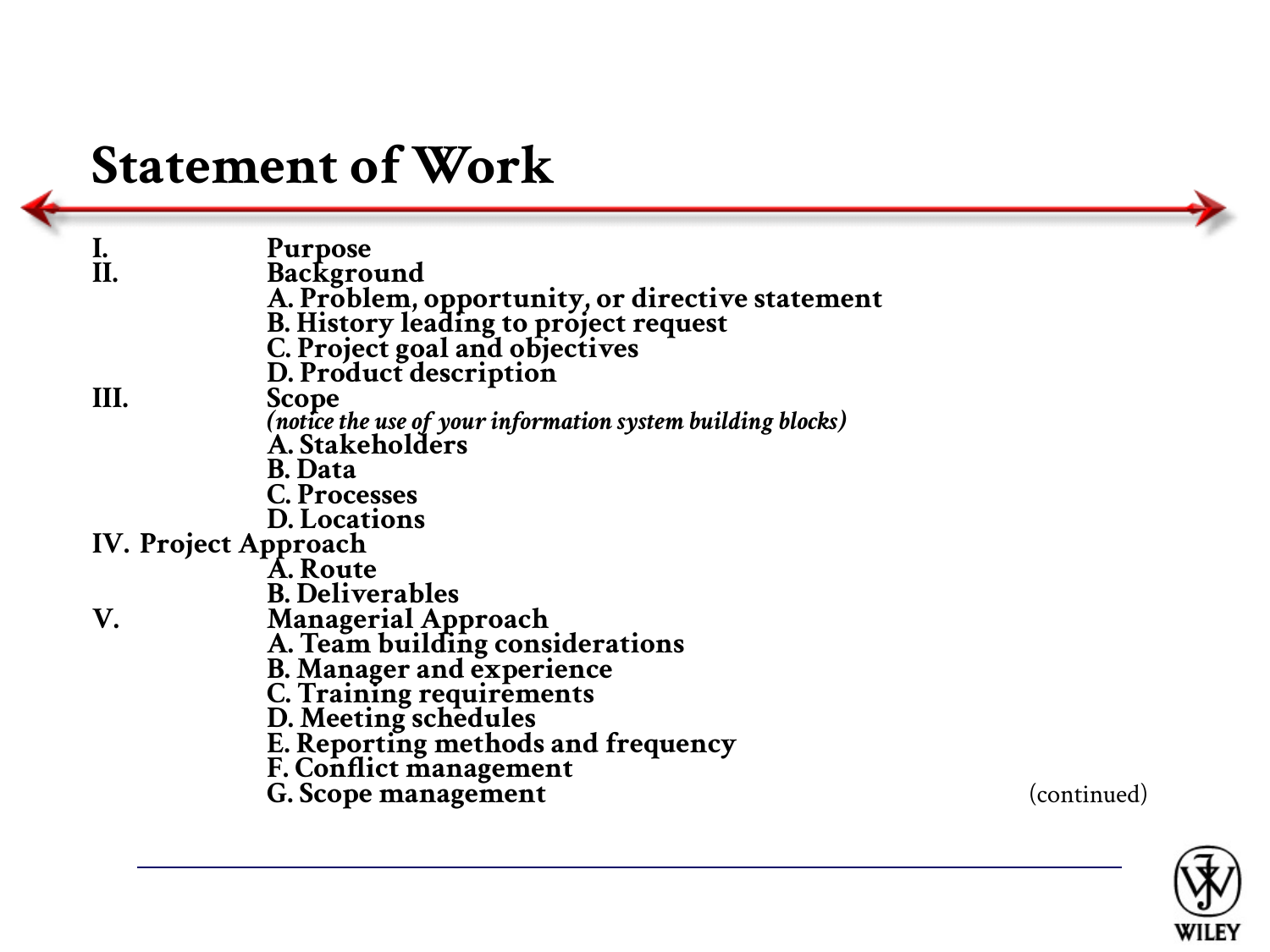

# Statement of Work
I.		Purpose
II.		Background
		A. Problem, opportunity, or directive statement
		B. History leading to project request
		C. Project goal and objectives
		D. Product description
III.		Scope
		(notice the use of your information system building blocks)
		A. Stakeholders
		B. Data
		C. Processes
		D. Locations
IV. 	Project Approach
		A. Route
		B. Deliverables
V. 		Managerial Approach
		A. Team building considerations
		B. Manager and experience
		C. Training requirements
		D. Meeting schedules
		E. Reporting methods and frequency
		F. Conflict management
		G. Scope management				(continued)